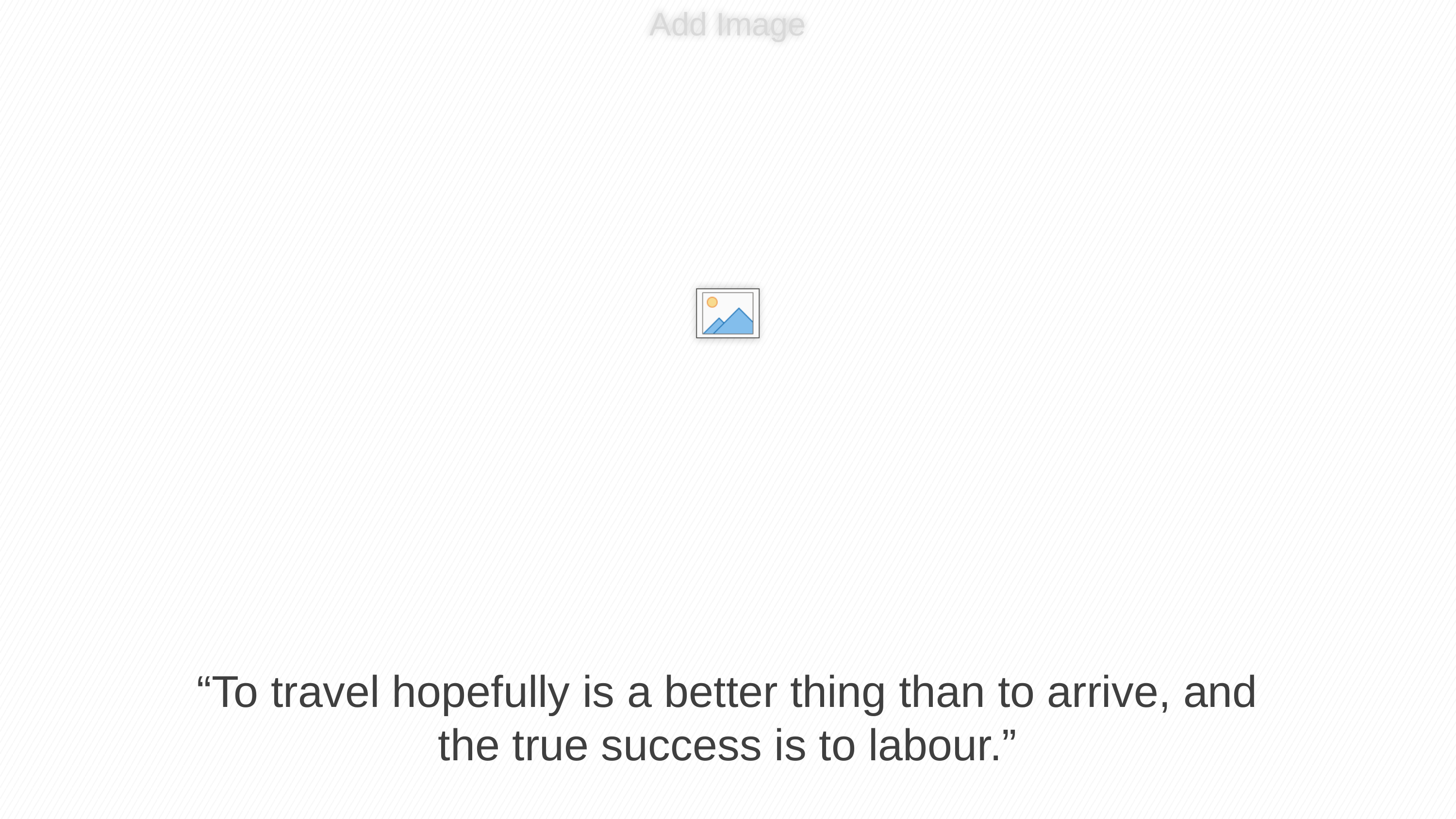

“To travel hopefully is a better thing than to arrive, and the true success is to labour.”